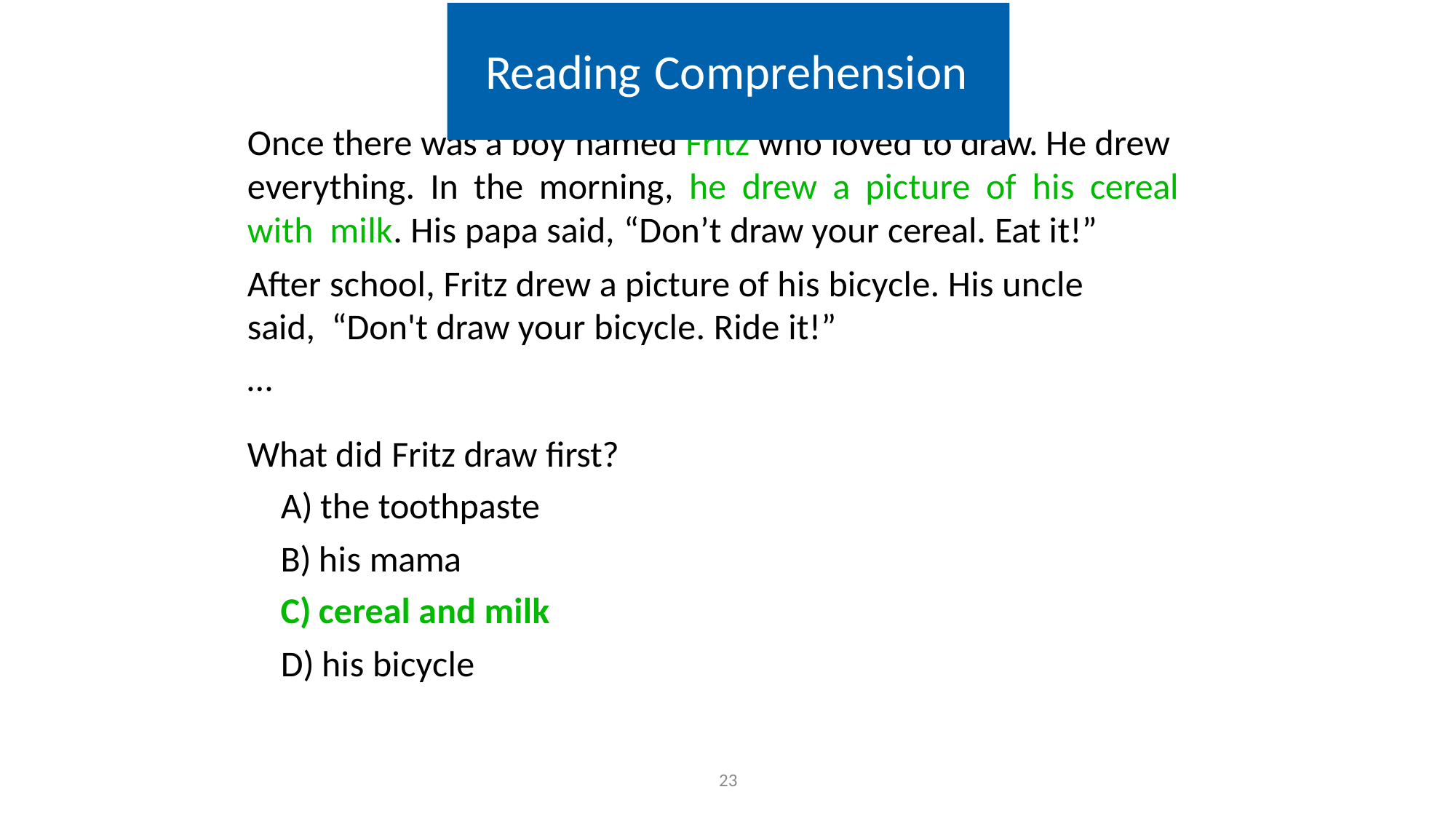

# Reading Comprehension
Once there was a boy named Fritz who loved to draw. He drew  everything. In the morning, he drew a picture of his cereal with  milk. His papa said, “Don’t draw your cereal. Eat it!”
After school, Fritz drew a picture of his bicycle. His uncle said,  “Don't draw your bicycle. Ride it!”
…
What did Fritz draw first?
the toothpaste
his mama
cereal and milk
his bicycle
23